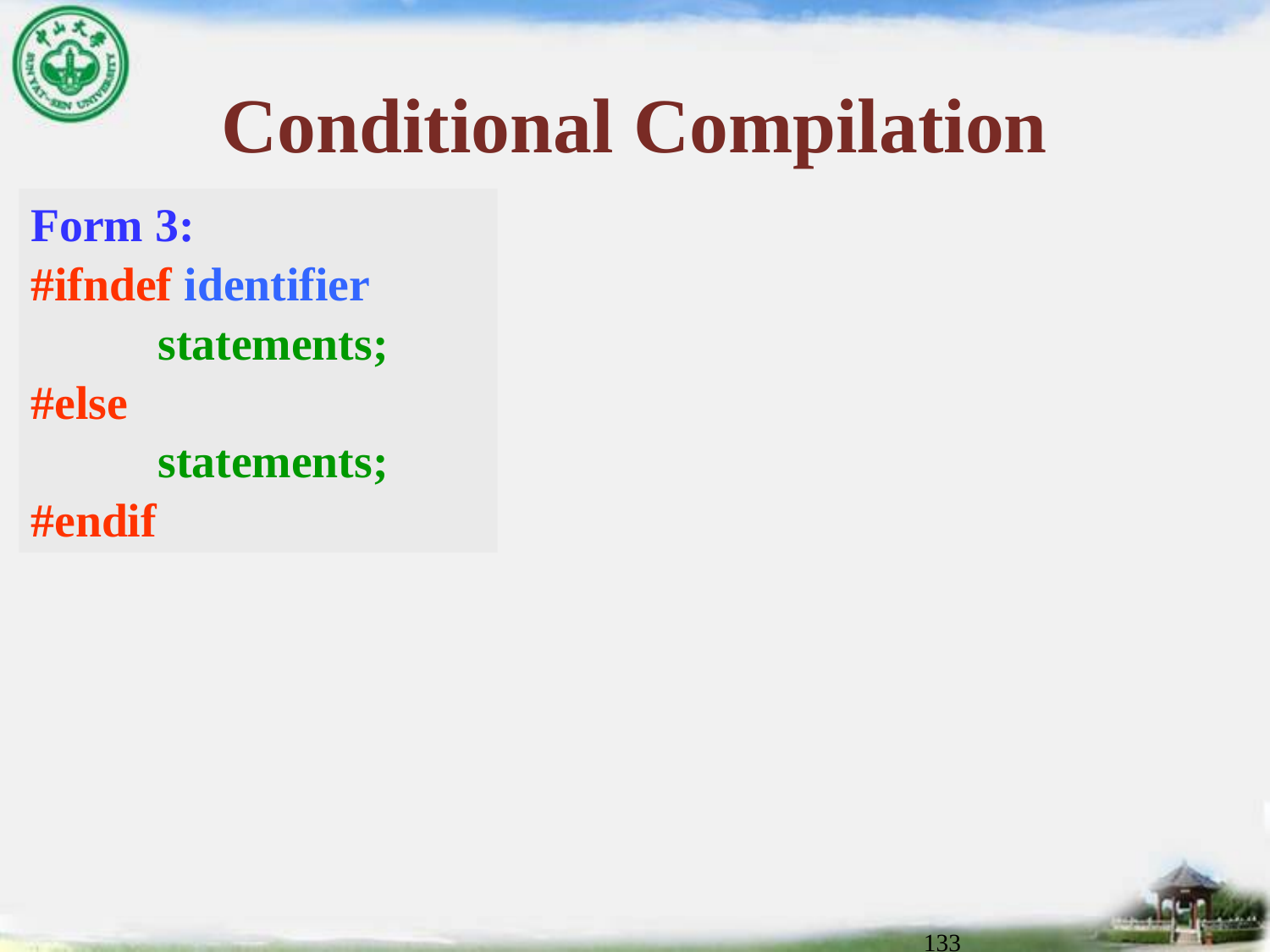

# Conditional Compilation
Form 3:
#ifndef identifier
	statements;
#else
	statements;
#endif
133